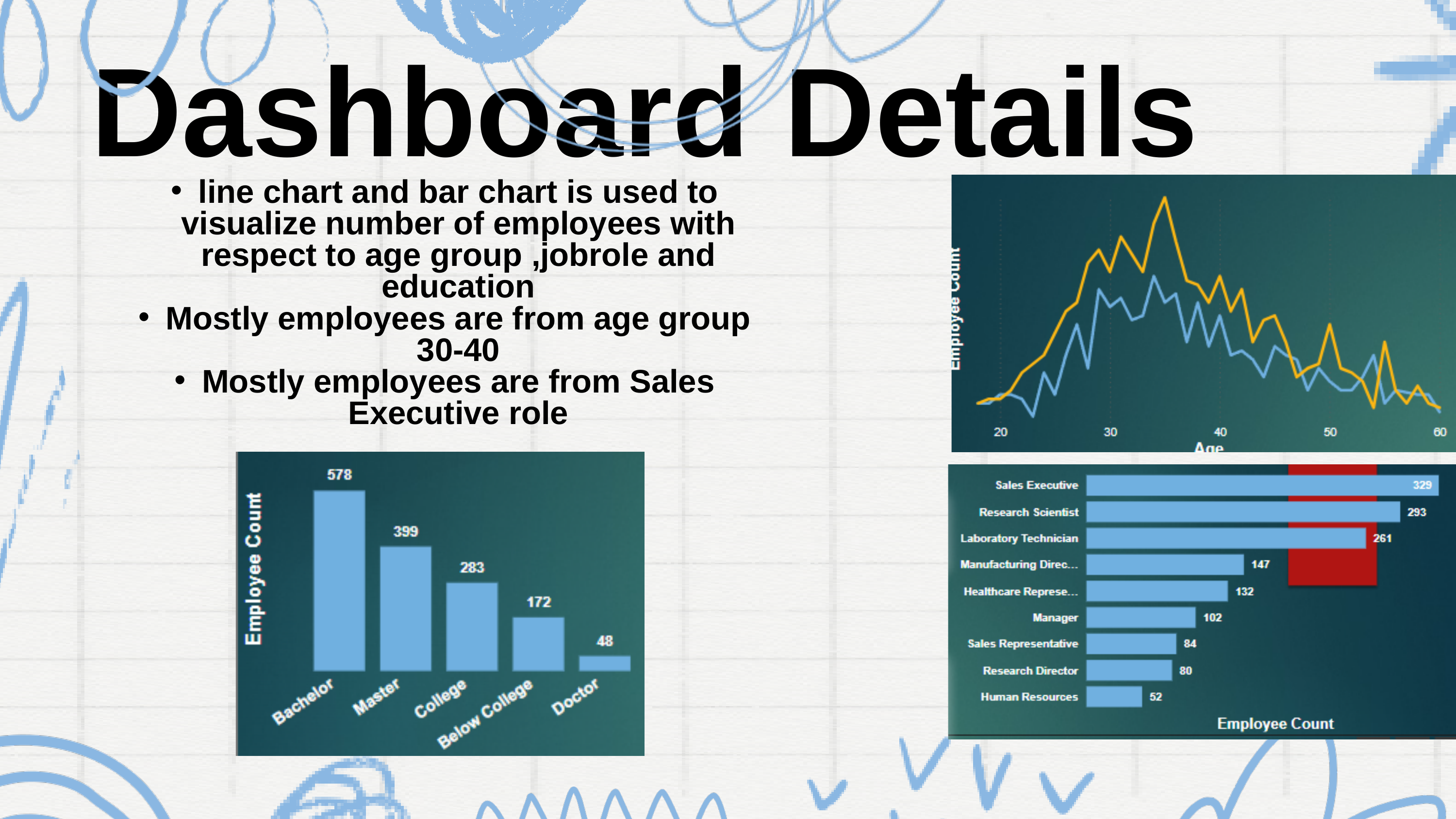

Dashboard Details

line chart and bar chart is used to visualize number of employees with respect to age group ,jobrole and education
Mostly employees are from age group 30-40
Mostly employees are from Sales Executive role